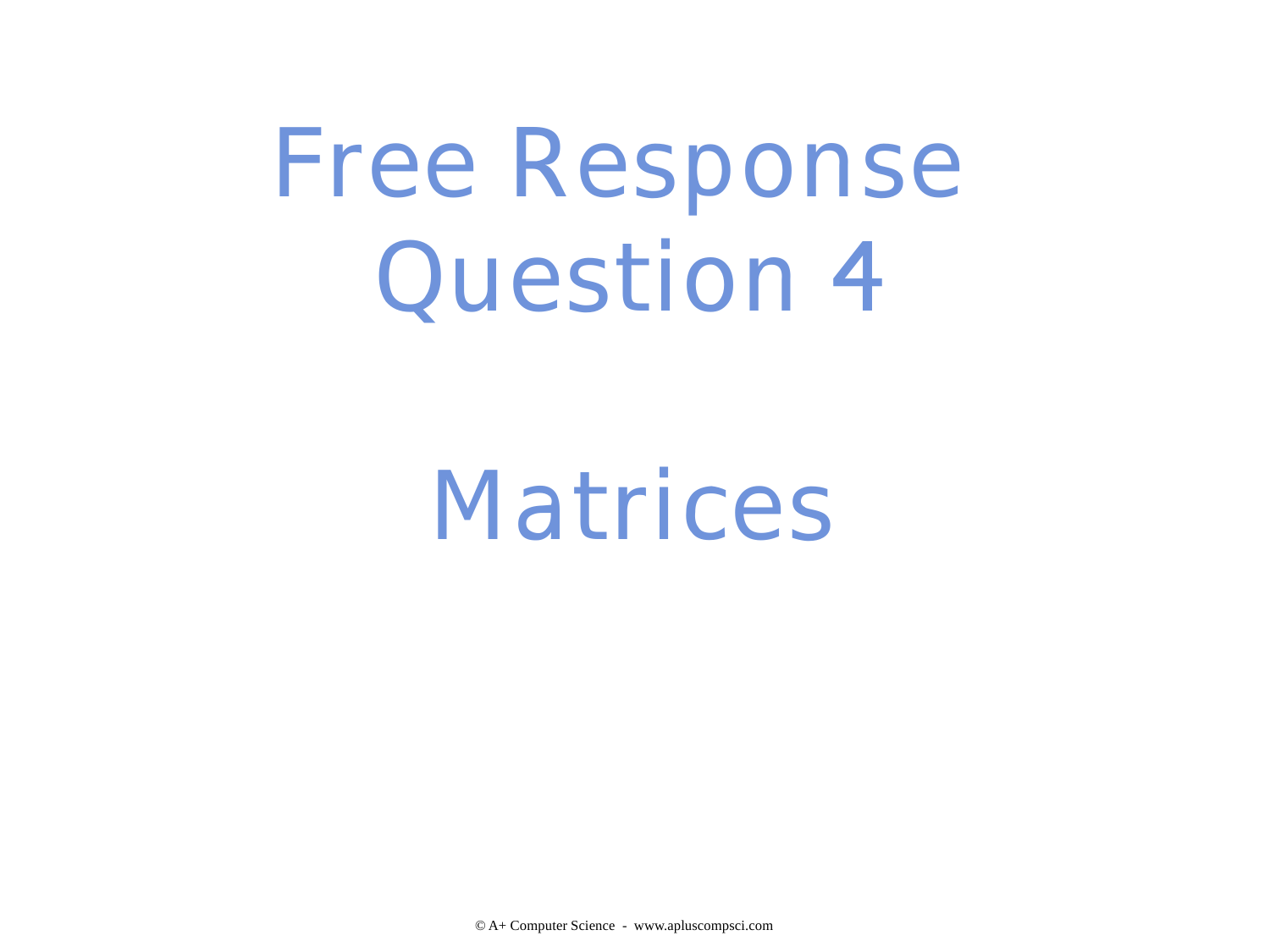

Free Response
Question 4

Matrices

© A+ Computer Science  -  www.apluscompsci.com